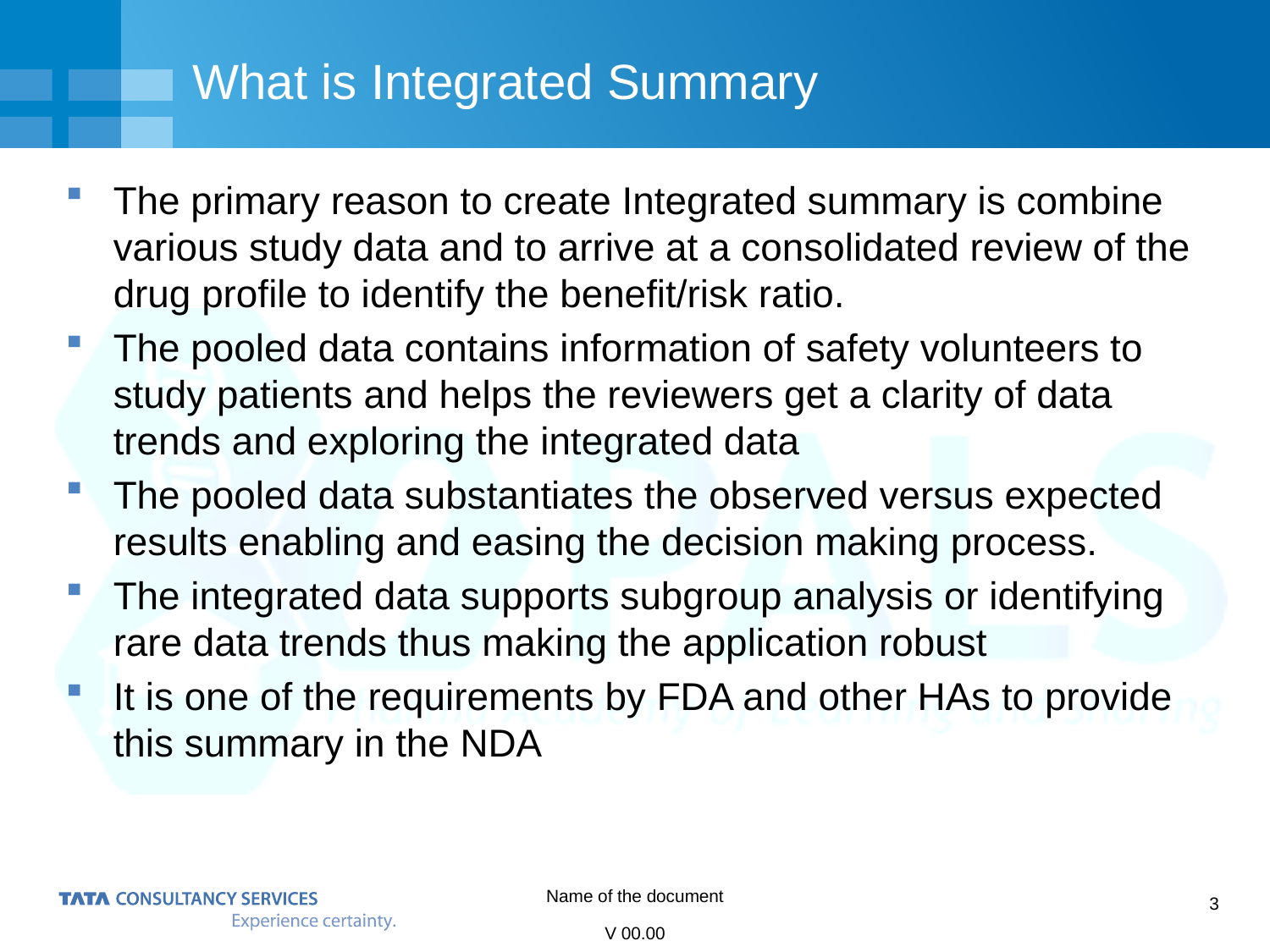

# What is Integrated Summary
The primary reason to create Integrated summary is combine various study data and to arrive at a consolidated review of the drug profile to identify the benefit/risk ratio.
The pooled data contains information of safety volunteers to study patients and helps the reviewers get a clarity of data trends and exploring the integrated data
The pooled data substantiates the observed versus expected results enabling and easing the decision making process.
The integrated data supports subgroup analysis or identifying rare data trends thus making the application robust
It is one of the requirements by FDA and other HAs to provide this summary in the NDA